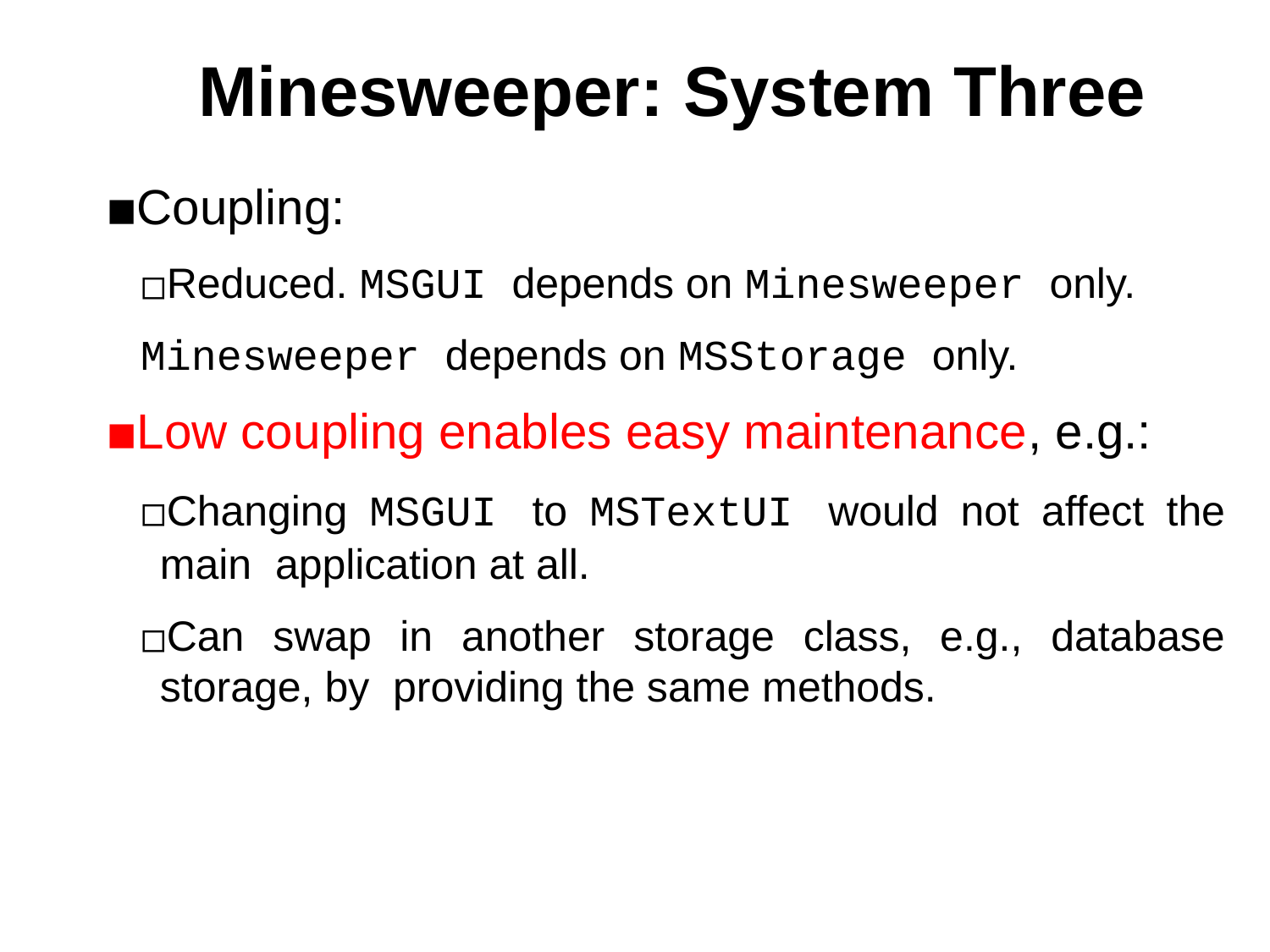

# Minesweeper: System Three
Coupling:
Reduced. MSGUI depends on Minesweeper only.
Minesweeper depends on MSStorage only.
Low coupling enables easy maintenance, e.g.:
Changing MSGUI to MSTextUI would not affect the main  application at all.
Can swap in another storage class, e.g., database storage, by  providing the same methods.